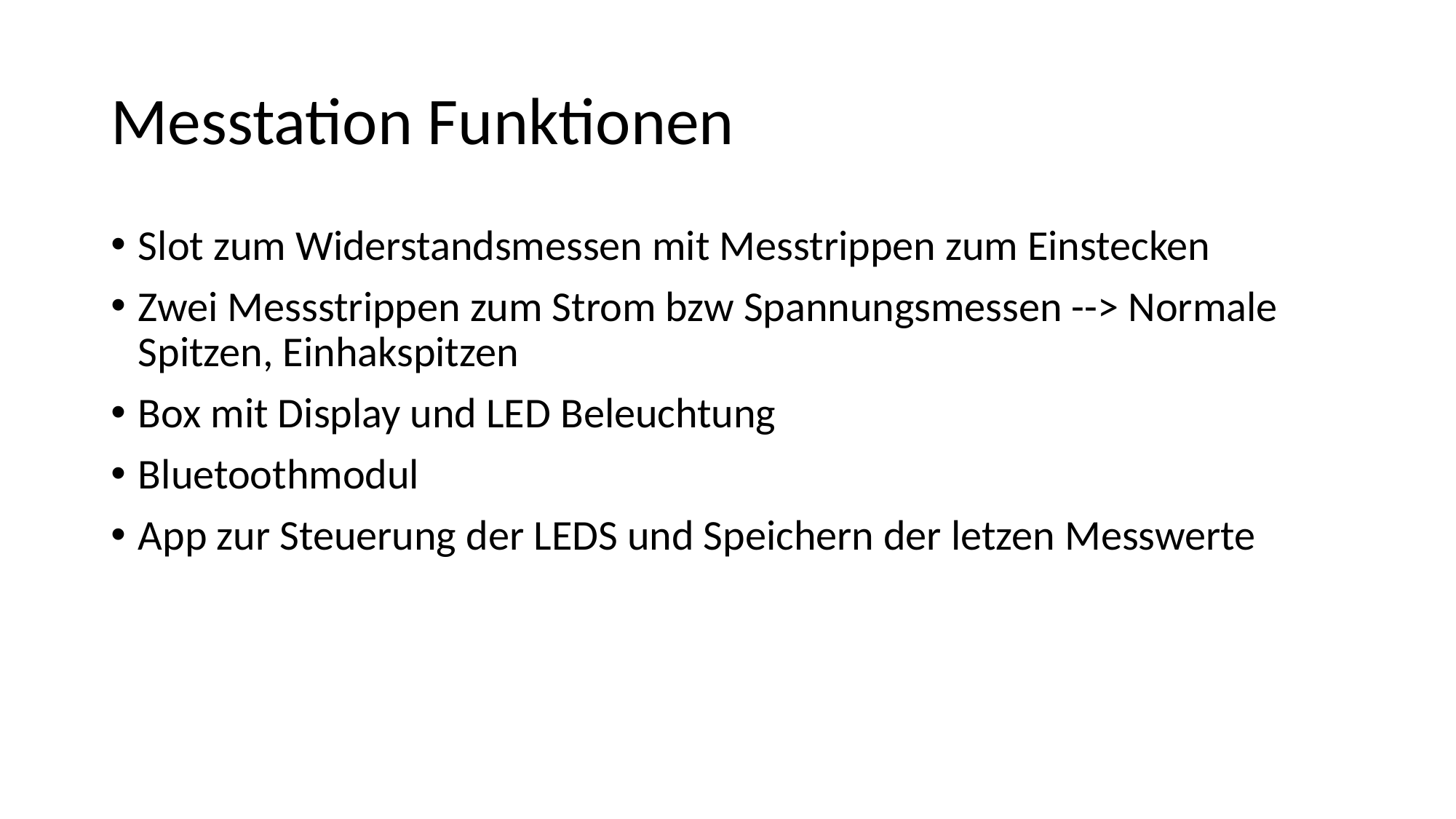

# Messtation Funktionen
Slot zum Widerstandsmessen mit Messtrippen zum Einstecken
Zwei Messstrippen zum Strom bzw Spannungsmessen --> Normale Spitzen, Einhakspitzen
Box mit Display und LED Beleuchtung
Bluetoothmodul
App zur Steuerung der LEDS und Speichern der letzen Messwerte